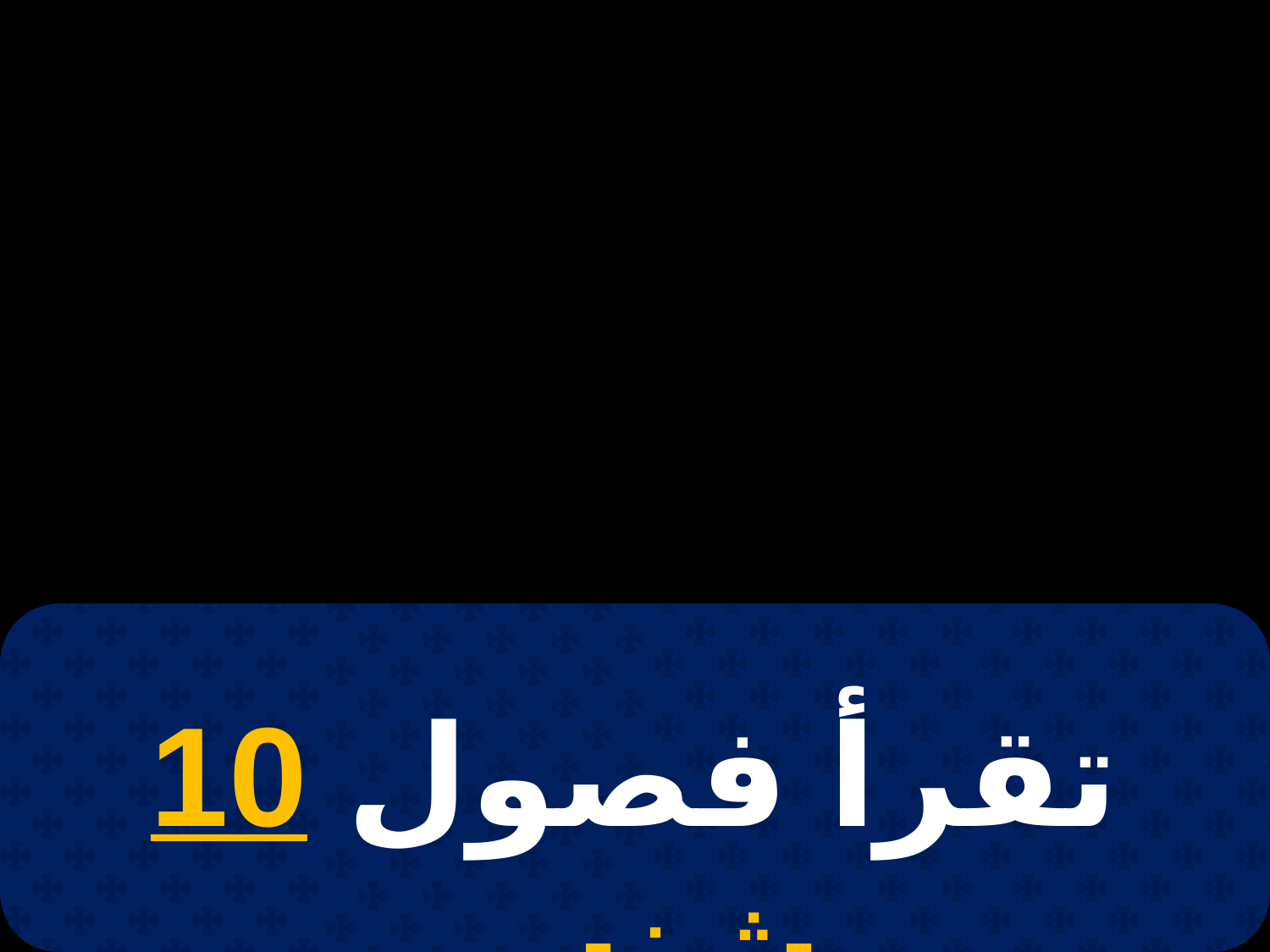

# 8 مسرى
تقرأ فصول 10 بشنس